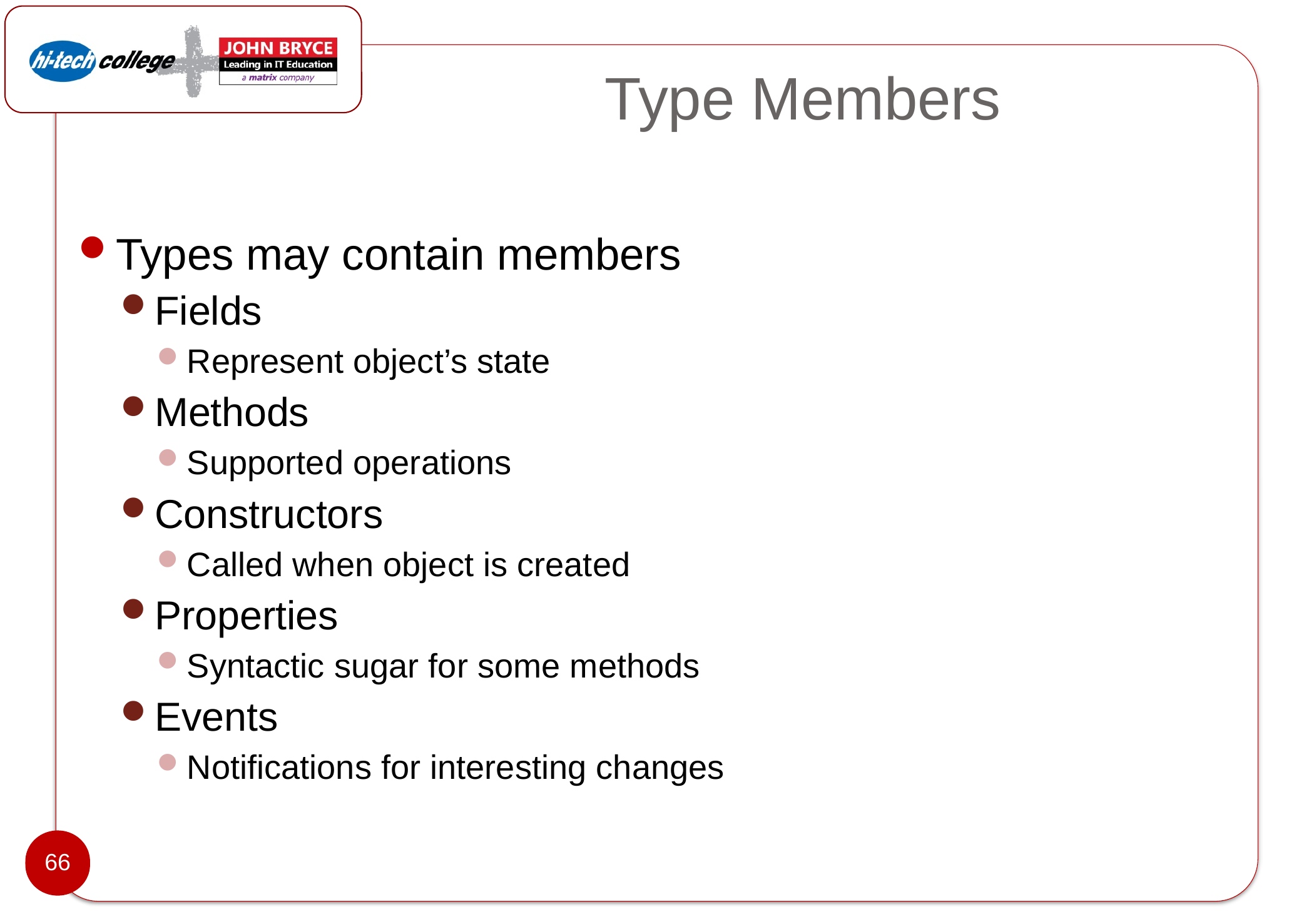

# Type Members
Types may contain members
Fields
Represent object’s state
Methods
Supported operations
Constructors
Called when object is created
Properties
Syntactic sugar for some methods
Events
Notifications for interesting changes

66